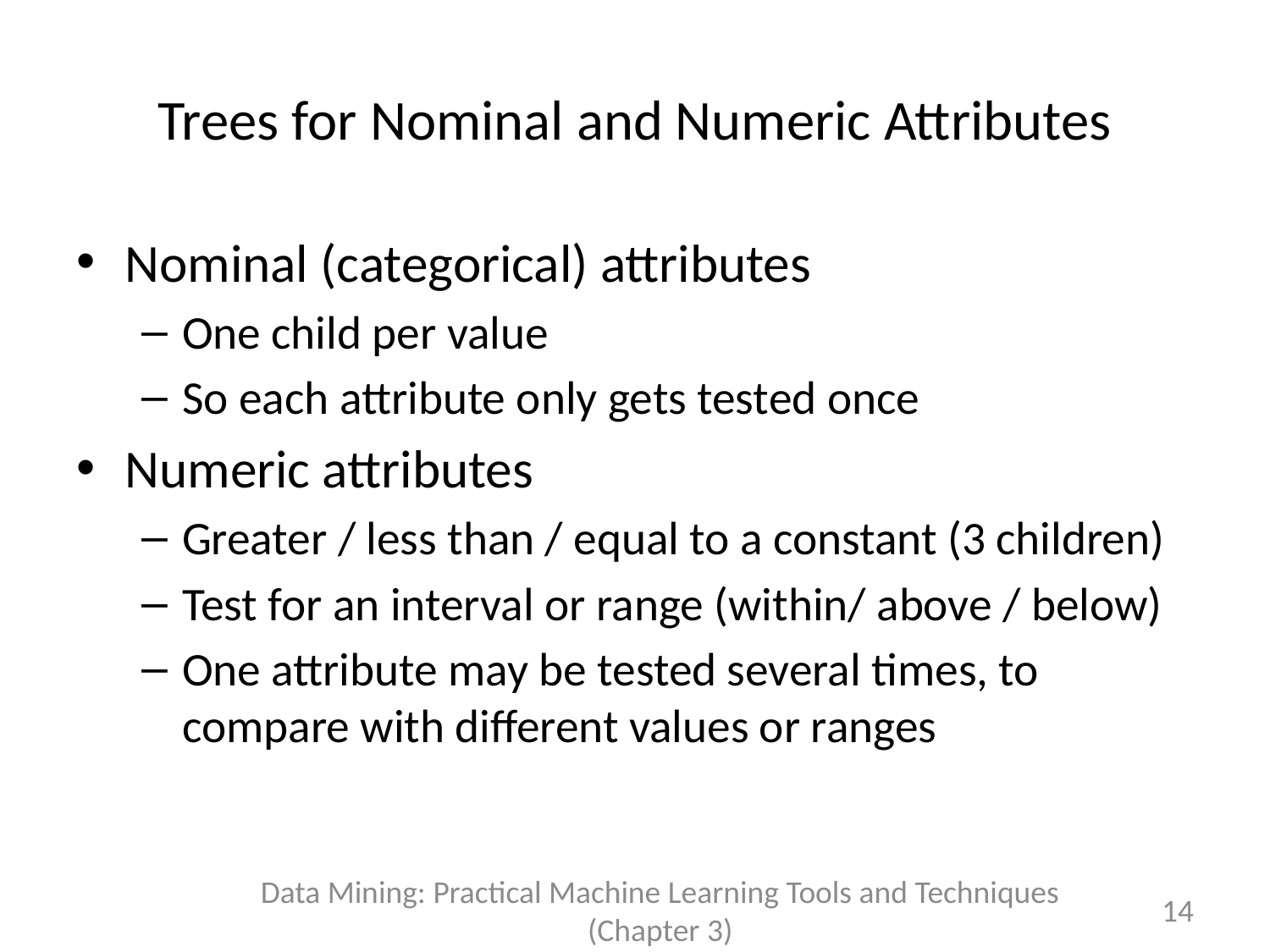

# Trees for Nominal and Numeric Attributes
Nominal (categorical) attributes
One child per value
So each attribute only gets tested once
Numeric attributes
Greater / less than / equal to a constant (3 children)
Test for an interval or range (within/ above / below)
One attribute may be tested several times, to compare with different values or ranges
Data Mining: Practical Machine Learning Tools and Techniques (Chapter 3)
14